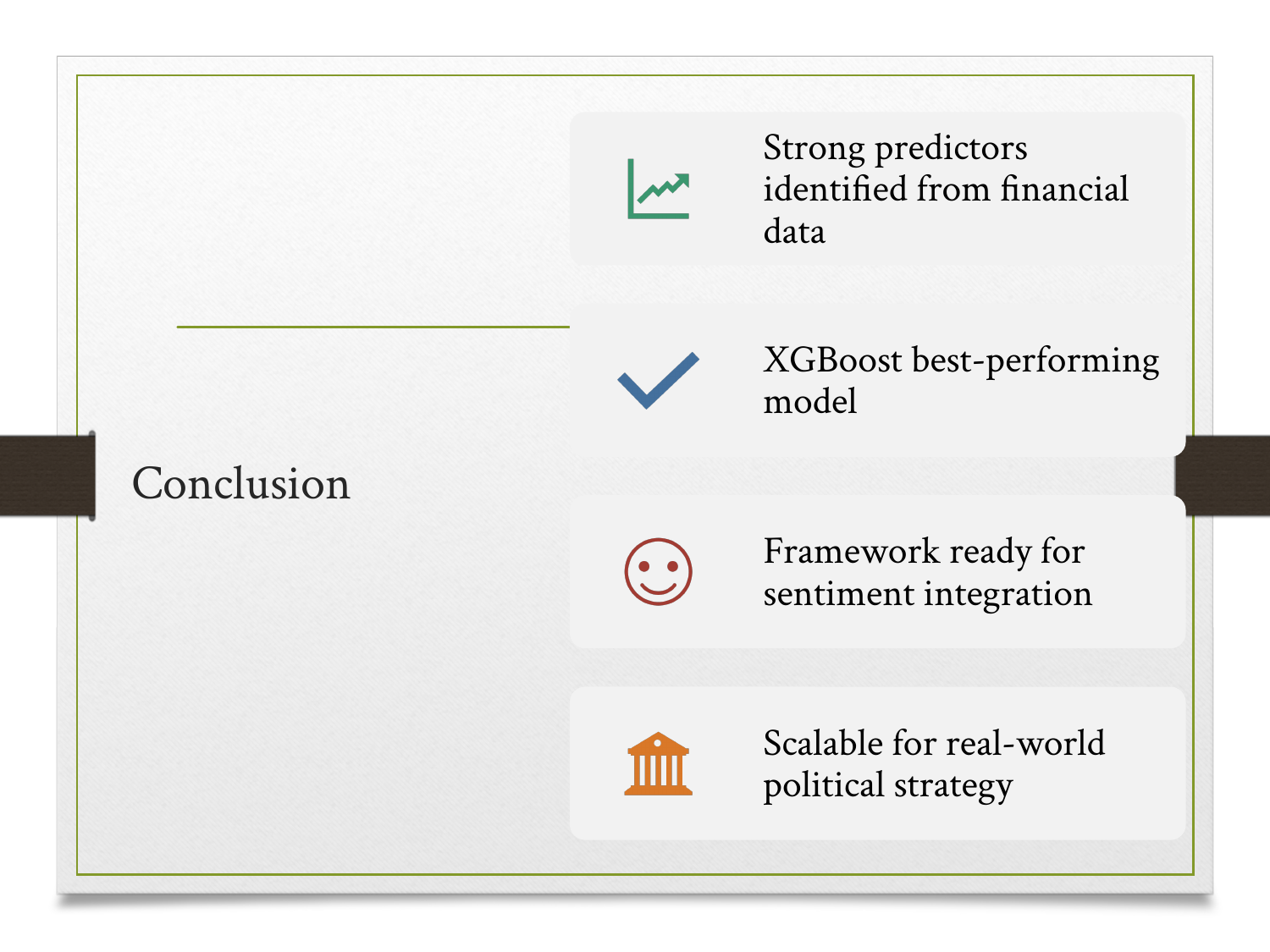

Strong predictors identified from financial data
XGBoost best-performing model
Framework ready for sentiment integration
Scalable for real-world political strategy
# Conclusion